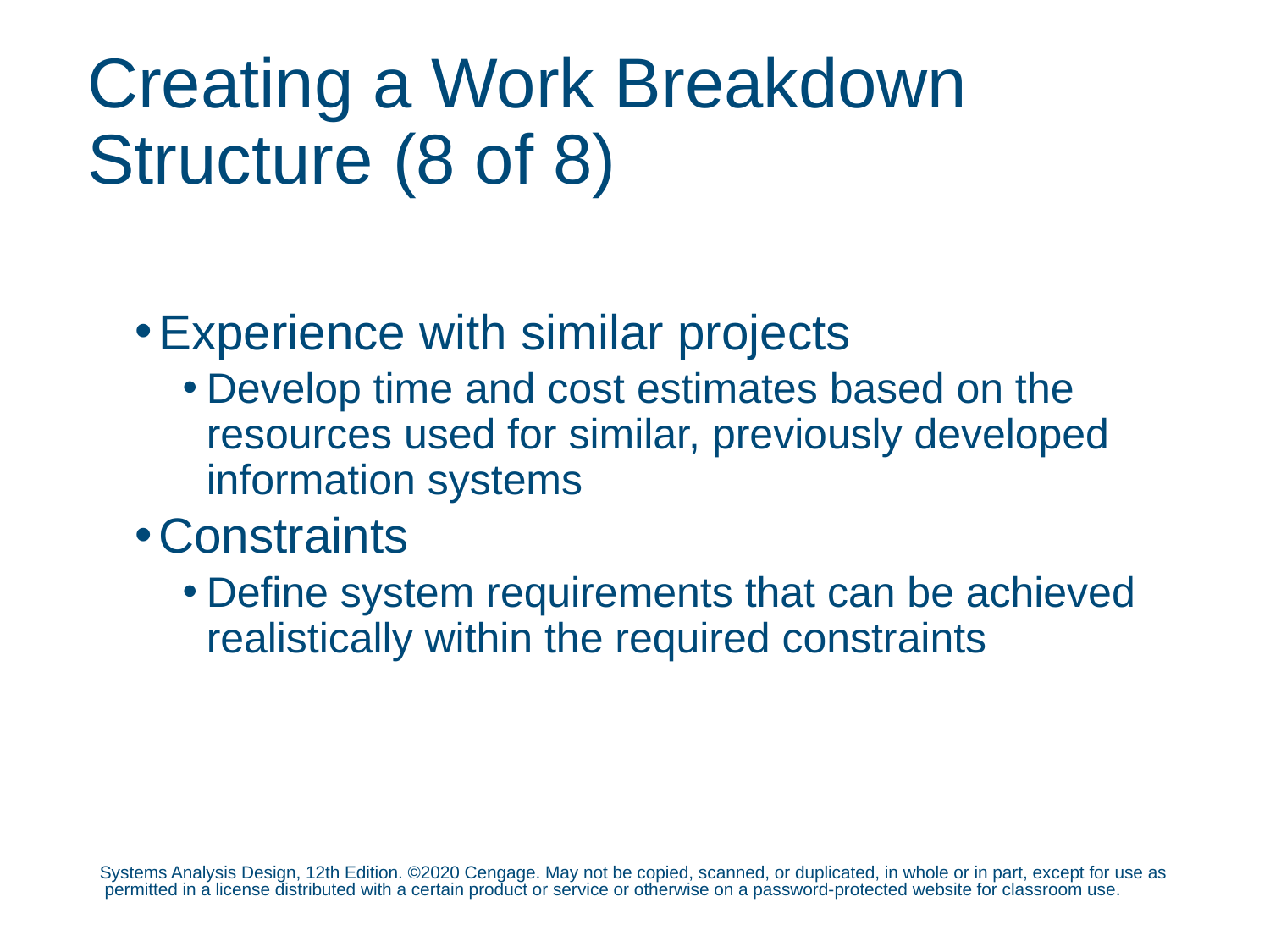

# Creating a Work Breakdown Structure (8 of 8)

Experience with similar projects
Develop time and cost estimates based on the resources used for similar, previously developed information systems
Constraints
Define system requirements that can be achieved realistically within the required constraints
Systems Analysis Design, 12th Edition. ©2020 Cengage. May not be copied, scanned, or duplicated, in whole or in part, except for use as permitted in a license distributed with a certain product or service or otherwise on a password-protected website for classroom use.